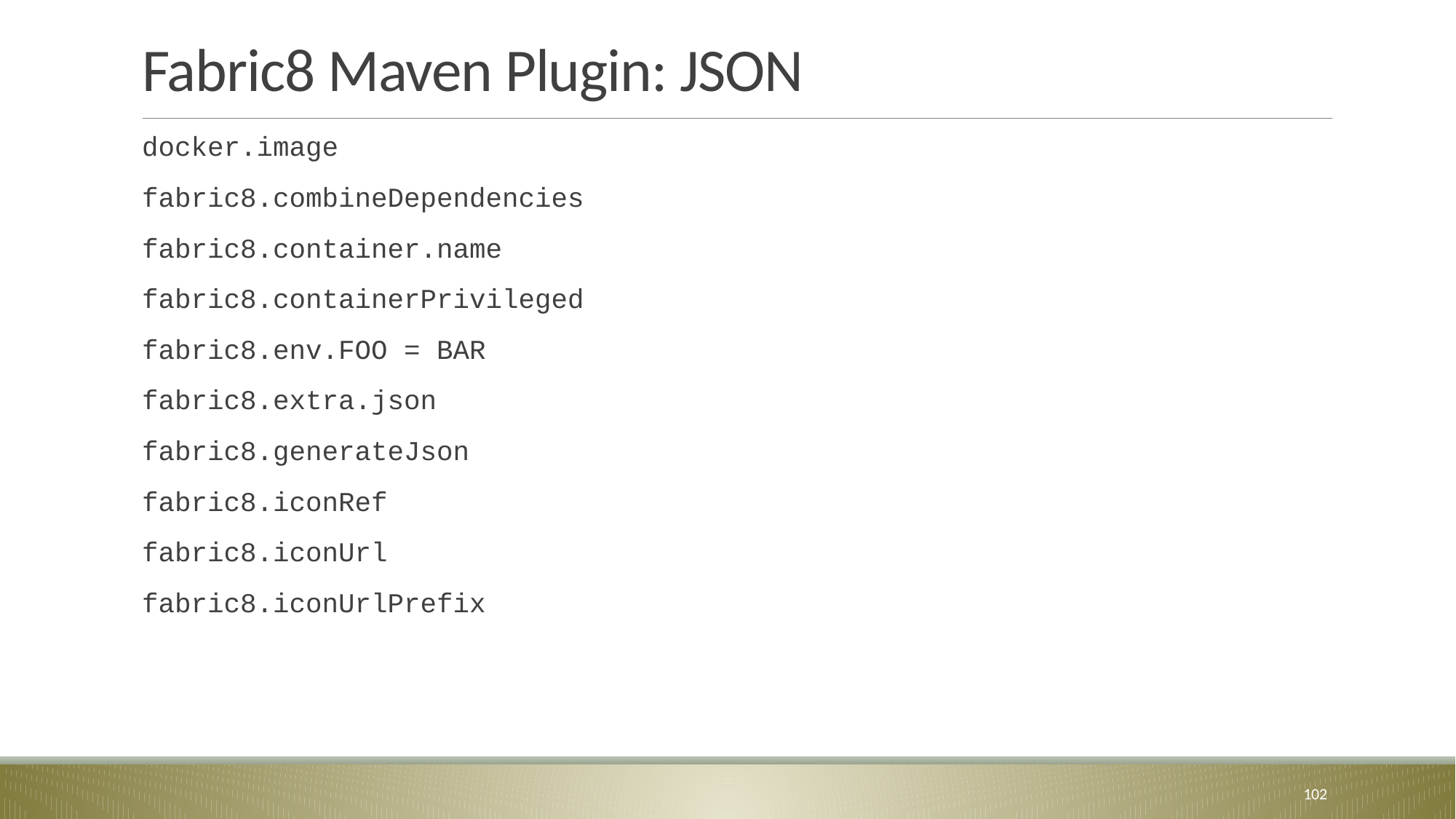

# Fabric8 Maven Plugin: JSON
docker.image
fabric8.combineDependencies
fabric8.container.name
fabric8.containerPrivileged
fabric8.env.FOO = BAR
fabric8.extra.json
fabric8.generateJson
fabric8.iconRef
fabric8.iconUrl
fabric8.iconUrlPrefix

102